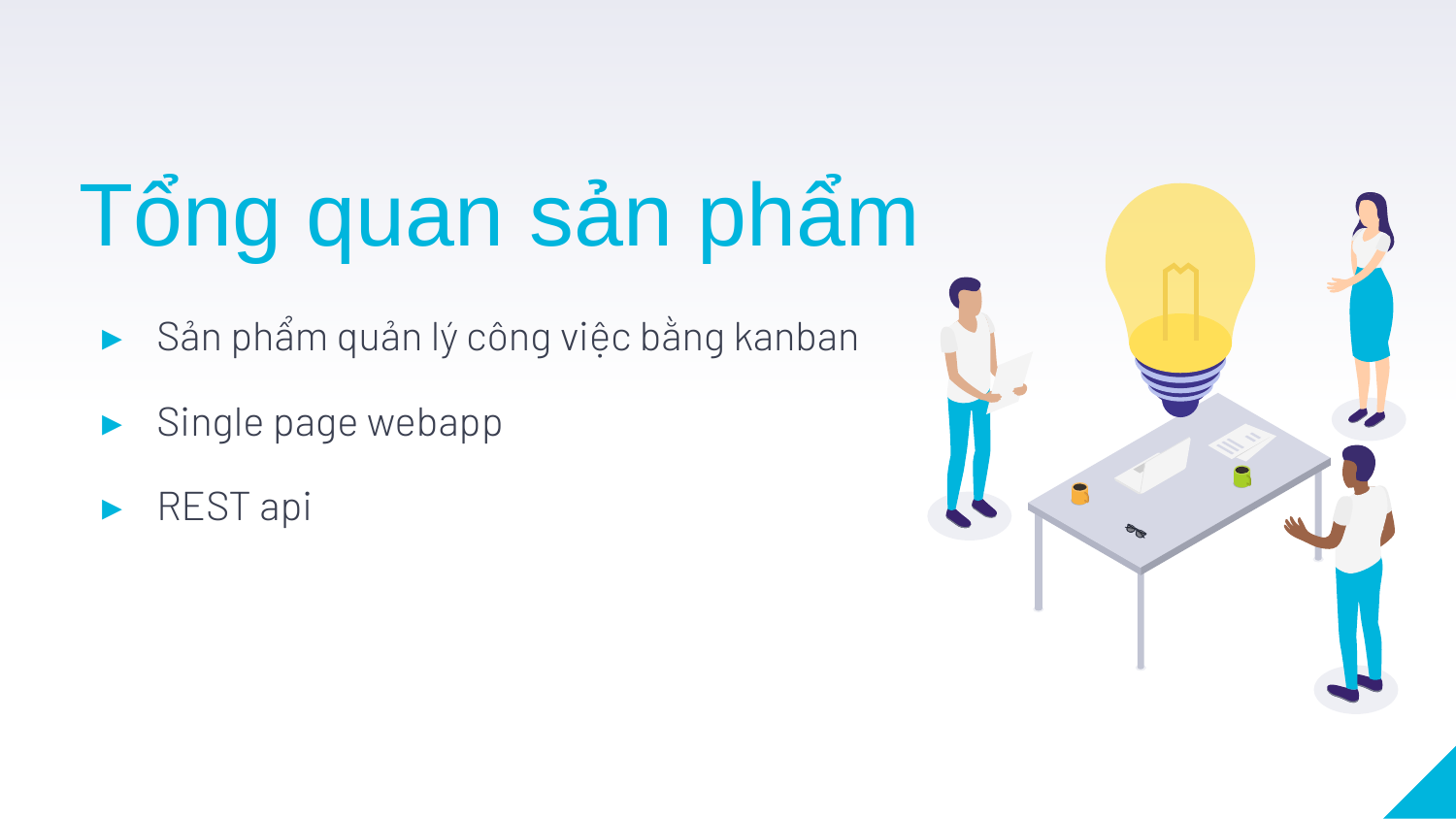

Tổng quan sản phẩm

Sản phẩm quản lý công việc bằng kanban
Single page webapp
REST api
4